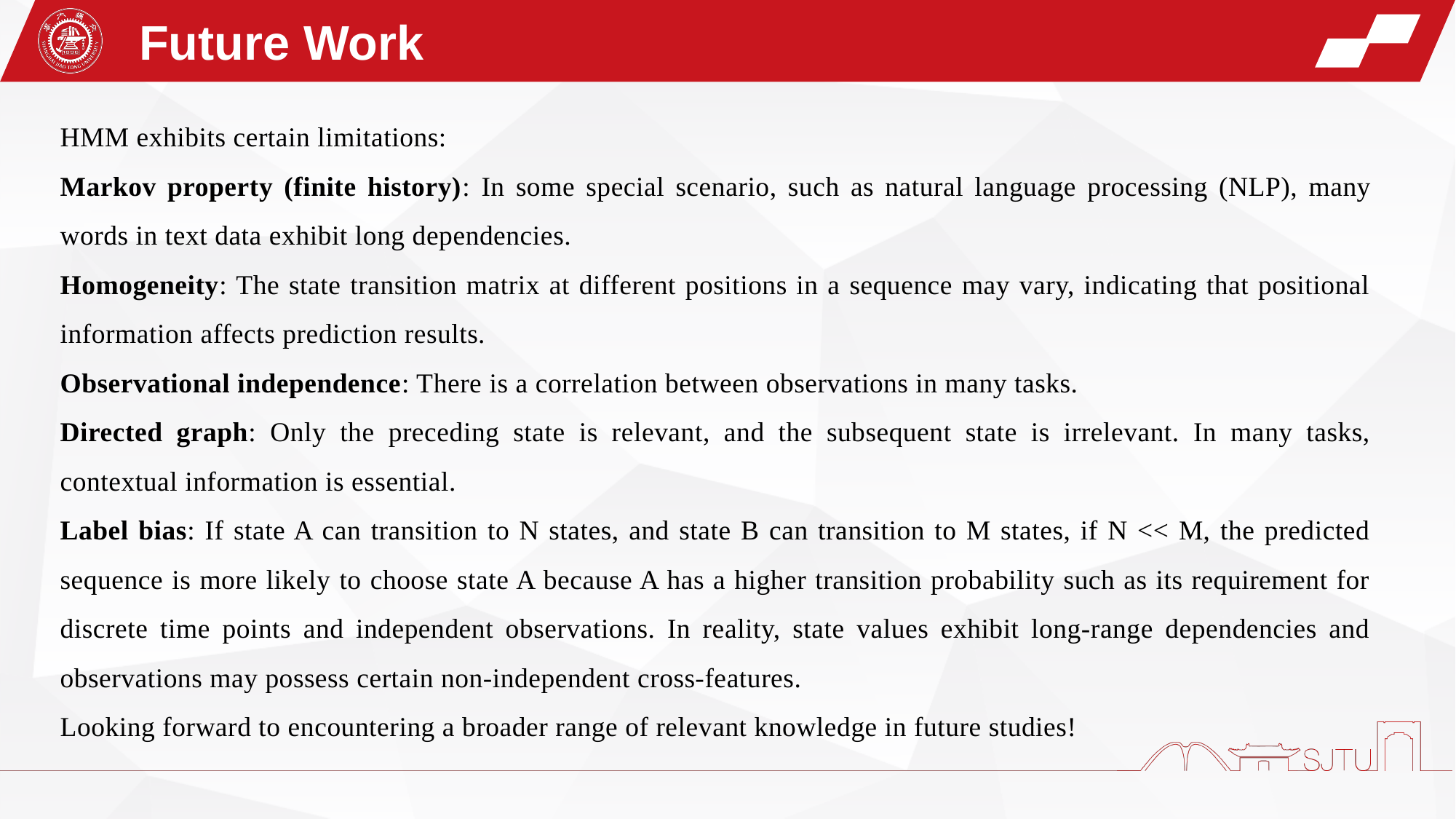

Future Work
HMM exhibits certain limitations:
Markov property (finite history): In some special scenario, such as natural language processing (NLP), many words in text data exhibit long dependencies.
Homogeneity: The state transition matrix at different positions in a sequence may vary, indicating that positional information affects prediction results.
Observational independence: There is a correlation between observations in many tasks.
Directed graph: Only the preceding state is relevant, and the subsequent state is irrelevant. In many tasks, contextual information is essential.
Label bias: If state A can transition to N states, and state B can transition to M states, if N << M, the predicted sequence is more likely to choose state A because A has a higher transition probability such as its requirement for discrete time points and independent observations. In reality, state values exhibit long-range dependencies and observations may possess certain non-independent cross-features.
Looking forward to encountering a broader range of relevant knowledge in future studies!